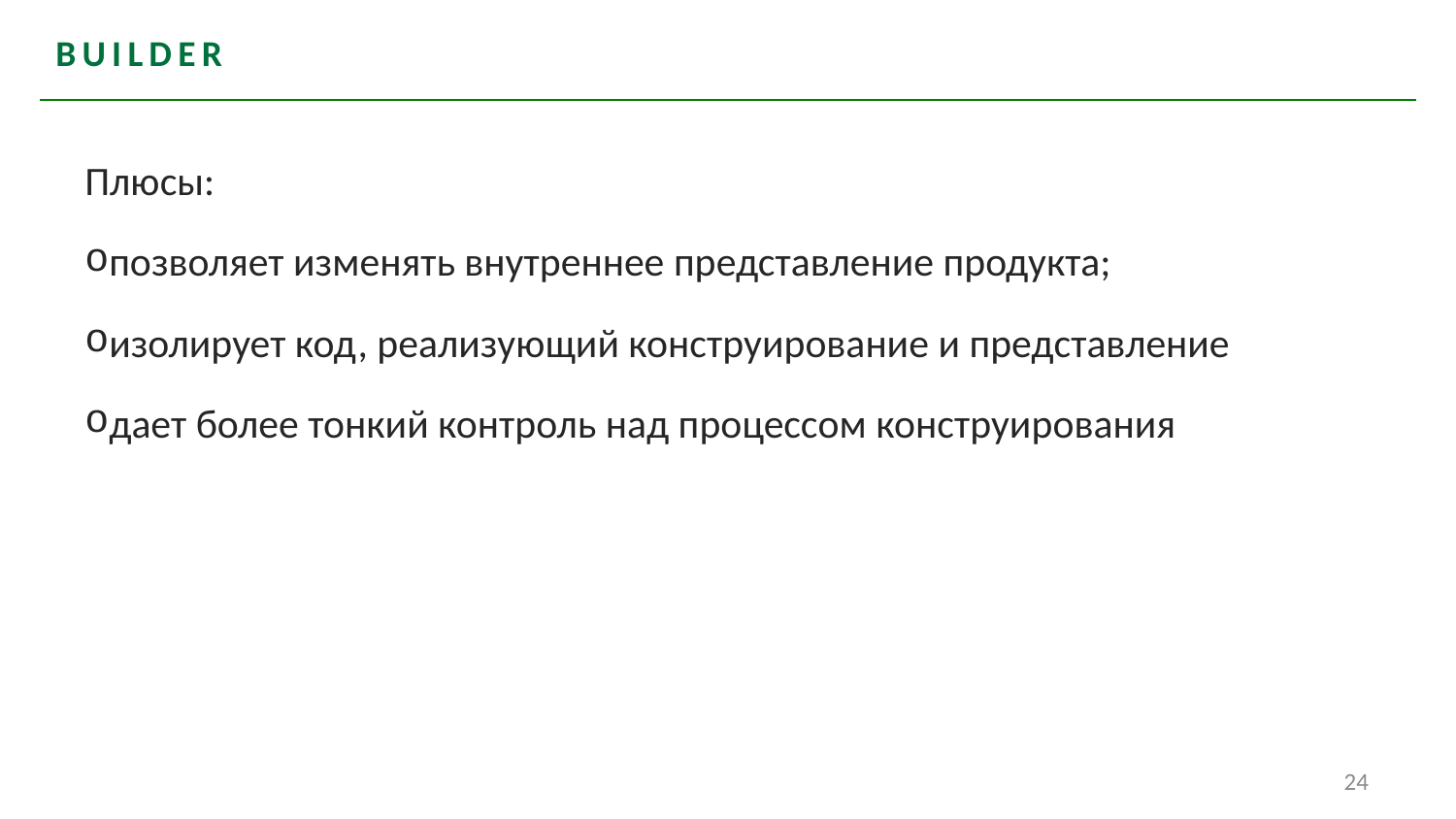

# BUILDER
Плюсы:
позволяет изменять внутреннее представление продукта;
изолирует код, реализующий конструирование и представление
дает более тонкий контроль над процессом конструирования
24